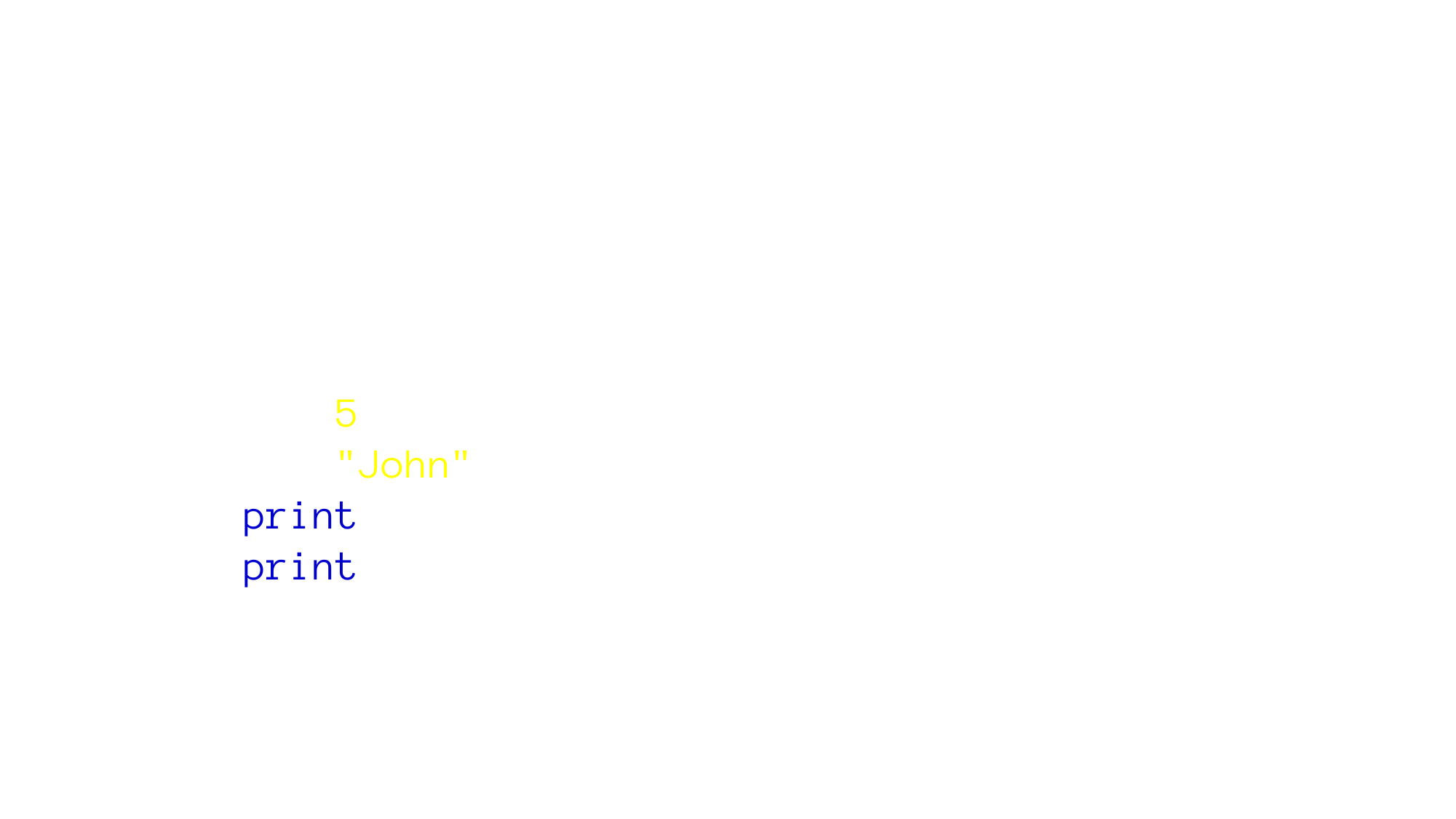

# Python variables
Variables are containers for storing data values.

        Creating Variables
x = 5
y = "John"
print(x)
print(y)